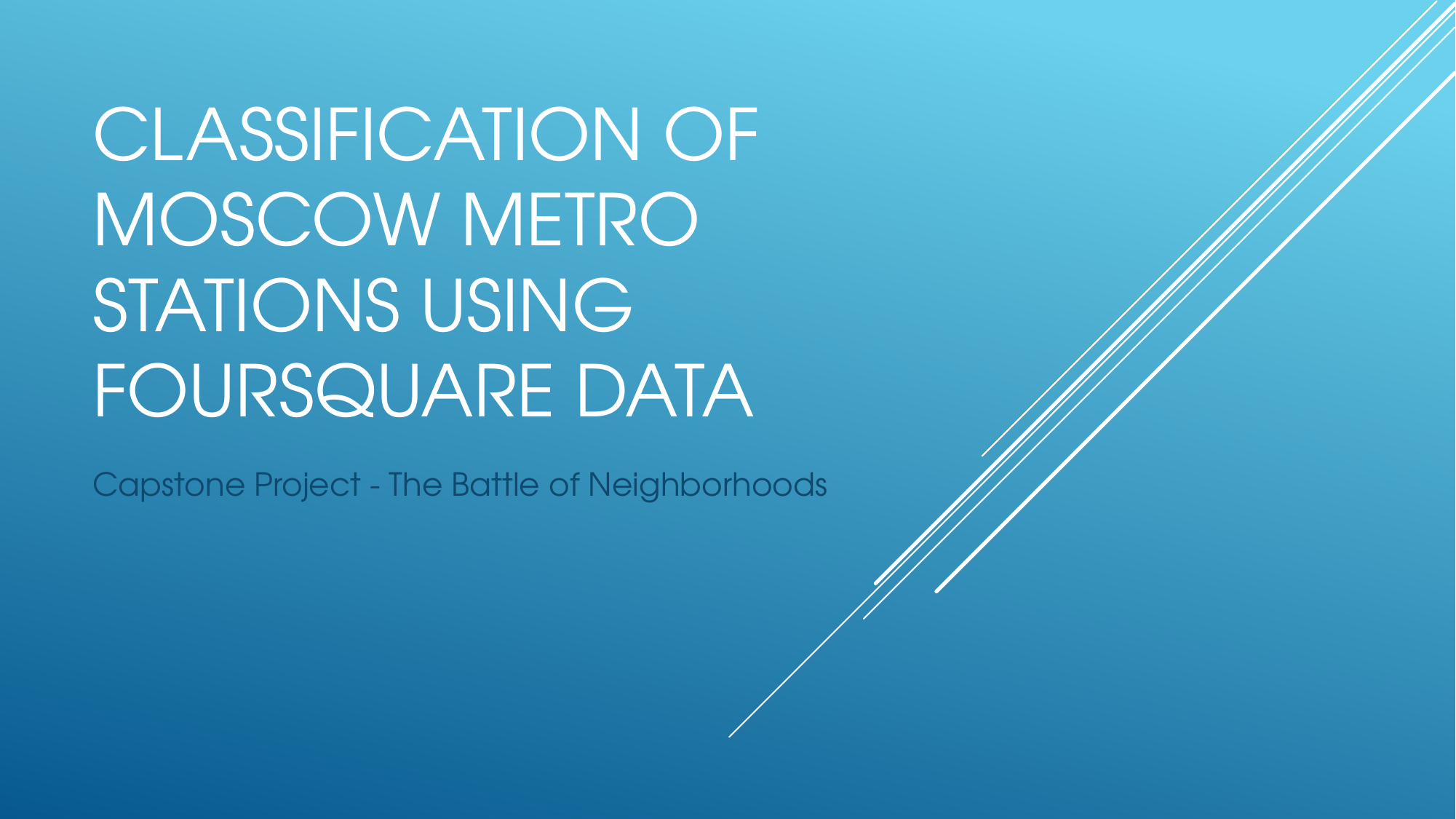

# Classification of Moscow Metro stations using Foursquare data
Capstone Project - The Battle of Neighborhoods